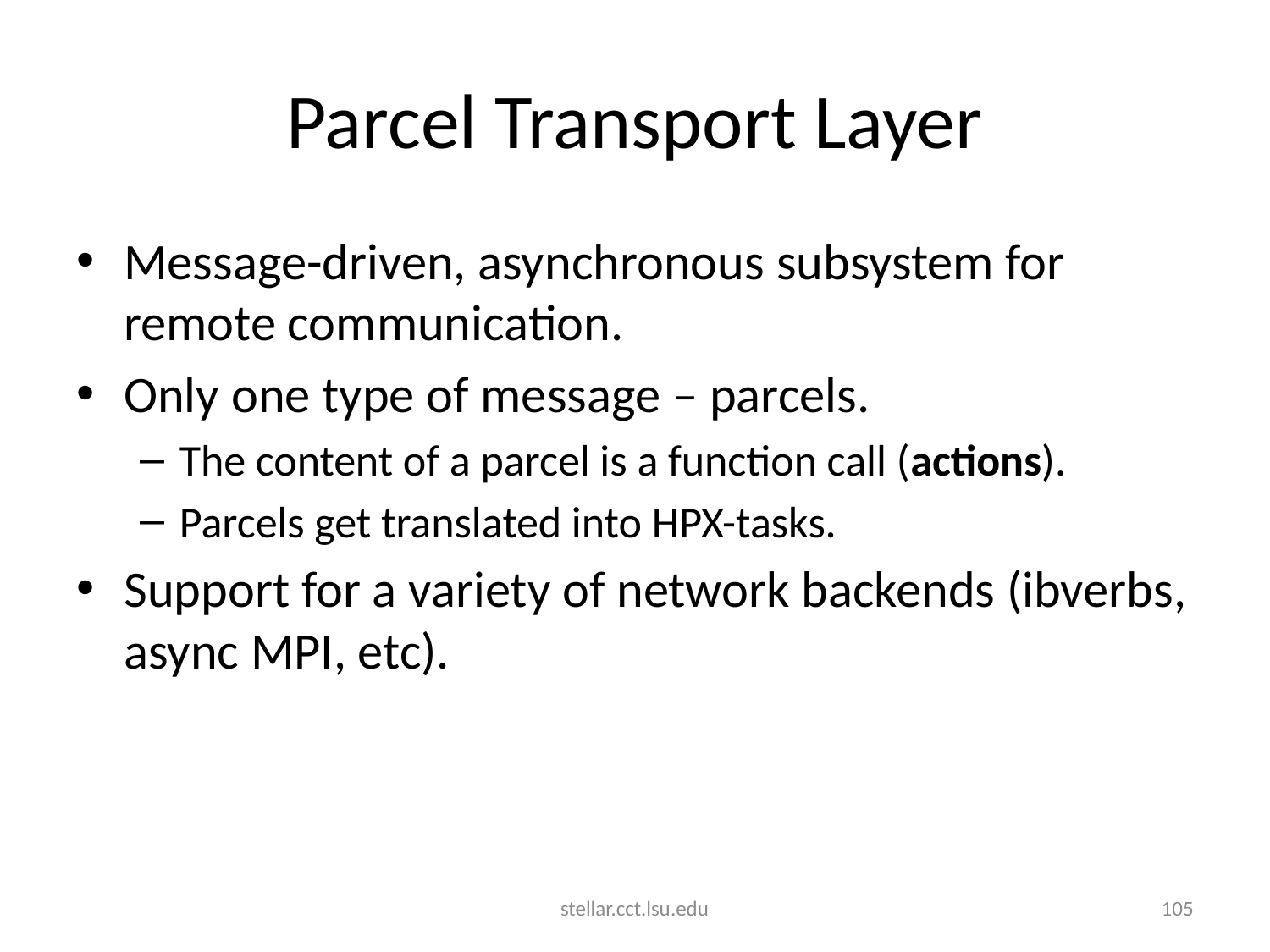

# Parcel Transport Layer
Message-driven, asynchronous subsystem for remote communication.
Only one type of message – parcels.
The content of a parcel is a function call (actions).
Parcels get translated into HPX-tasks.
Support for a variety of network backends (ibverbs, async MPI, etc).

stellar.cct.lsu.edu
105